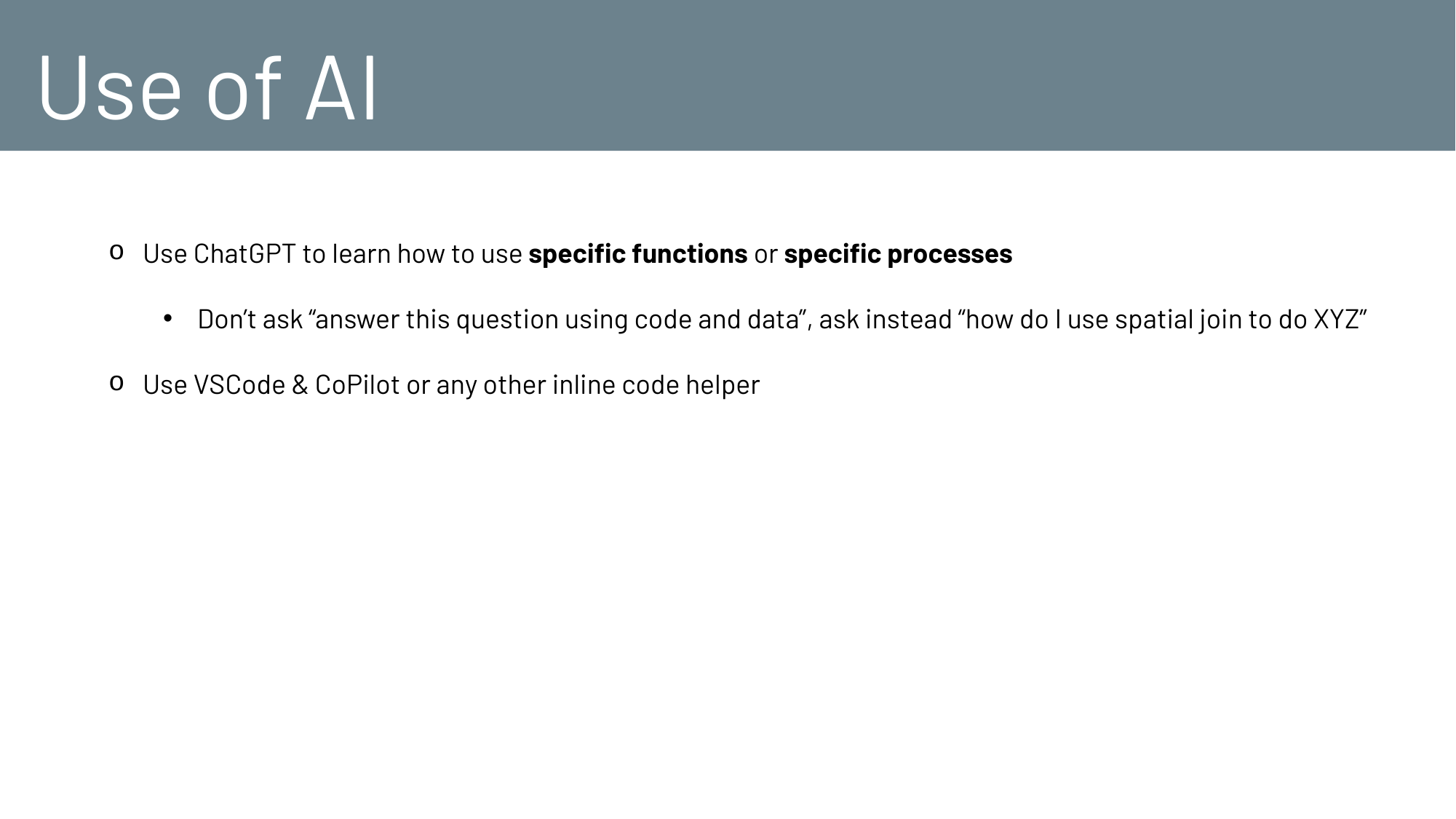

# Use of AI

Use ChatGPT to learn how to use specific functions or specific processes
Don’t ask “answer this question using code and data”, ask instead “how do I use spatial join to do XYZ”
Use VSCode & CoPilot or any other inline code helper